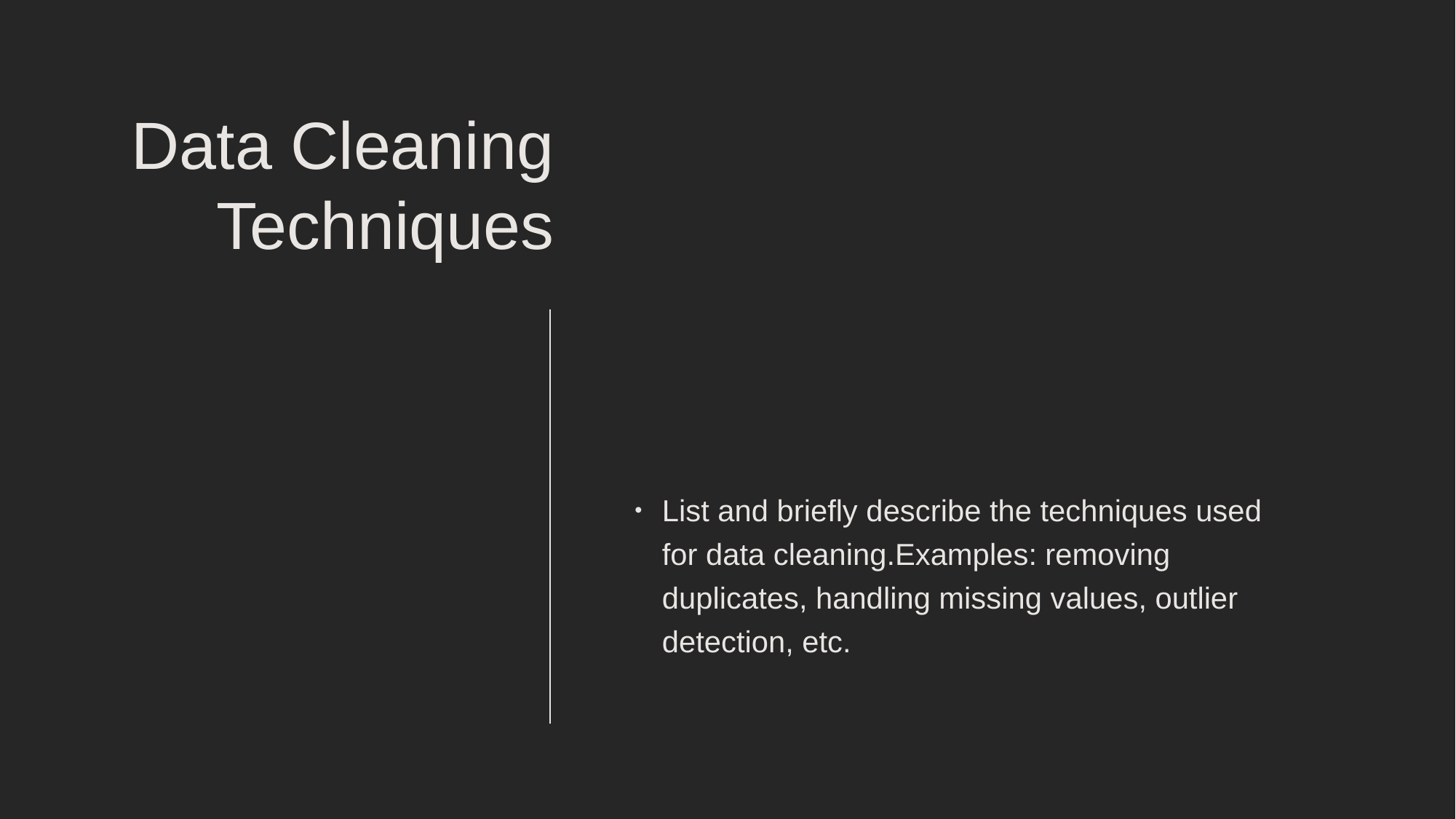

# Data Cleaning Techniques
List and briefly describe the techniques used for data cleaning.Examples: removing duplicates, handling missing values, outlier detection, etc.